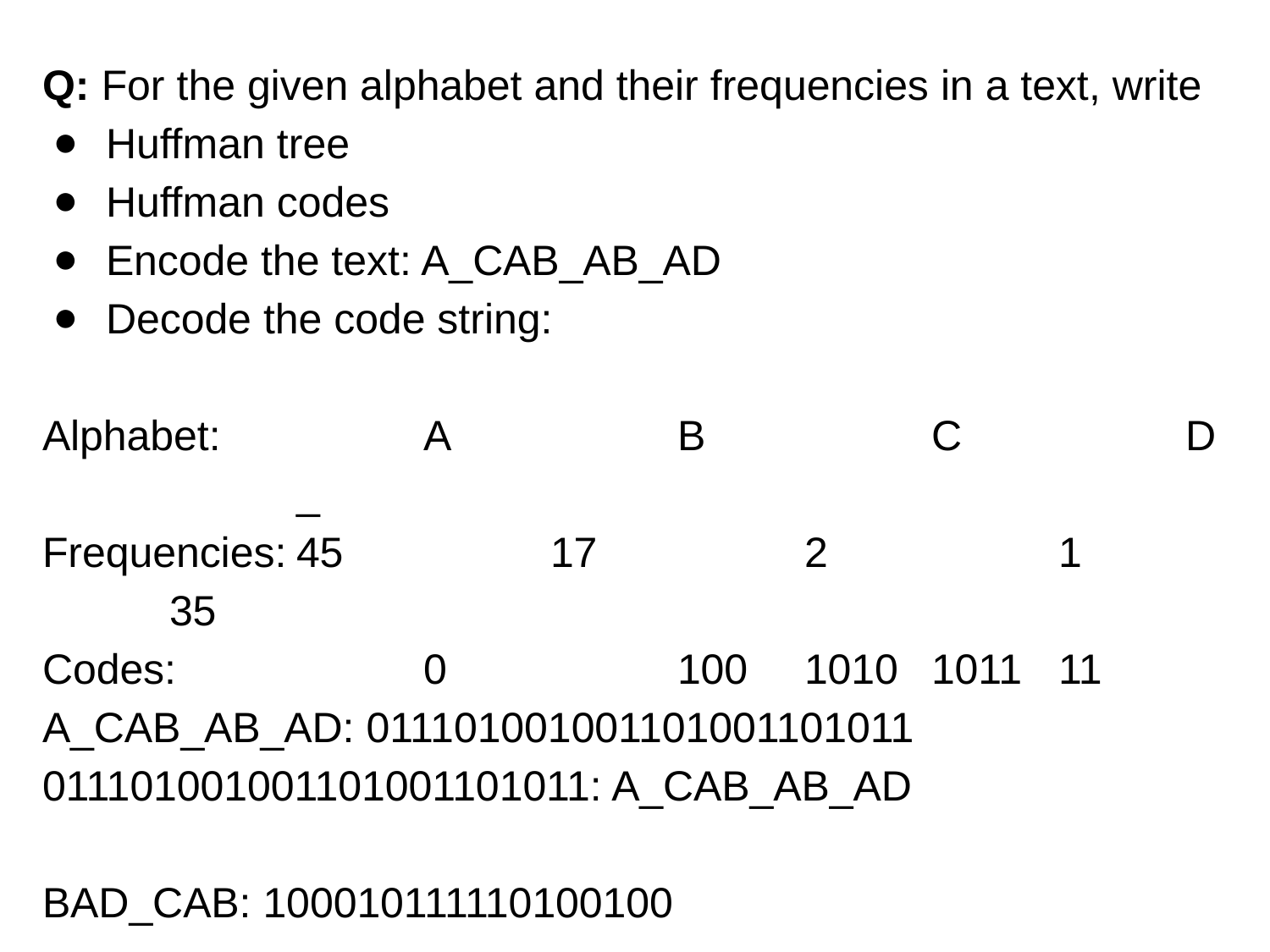

Q: For the given alphabet and their frequencies in a text, write
Huffman tree
Huffman codes
Encode the text: A_CAB_AB_AD
Decode the code string:

Alphabet:		A		B		C		D		_
Frequencies:	45		17		2		1		35
Codes:		0		100	1010	1011	11
A_CAB_AB_AD: 011101001001101001101011
011101001001101001101011: A_CAB_AB_AD

BAD_CAB: 100010111110100100